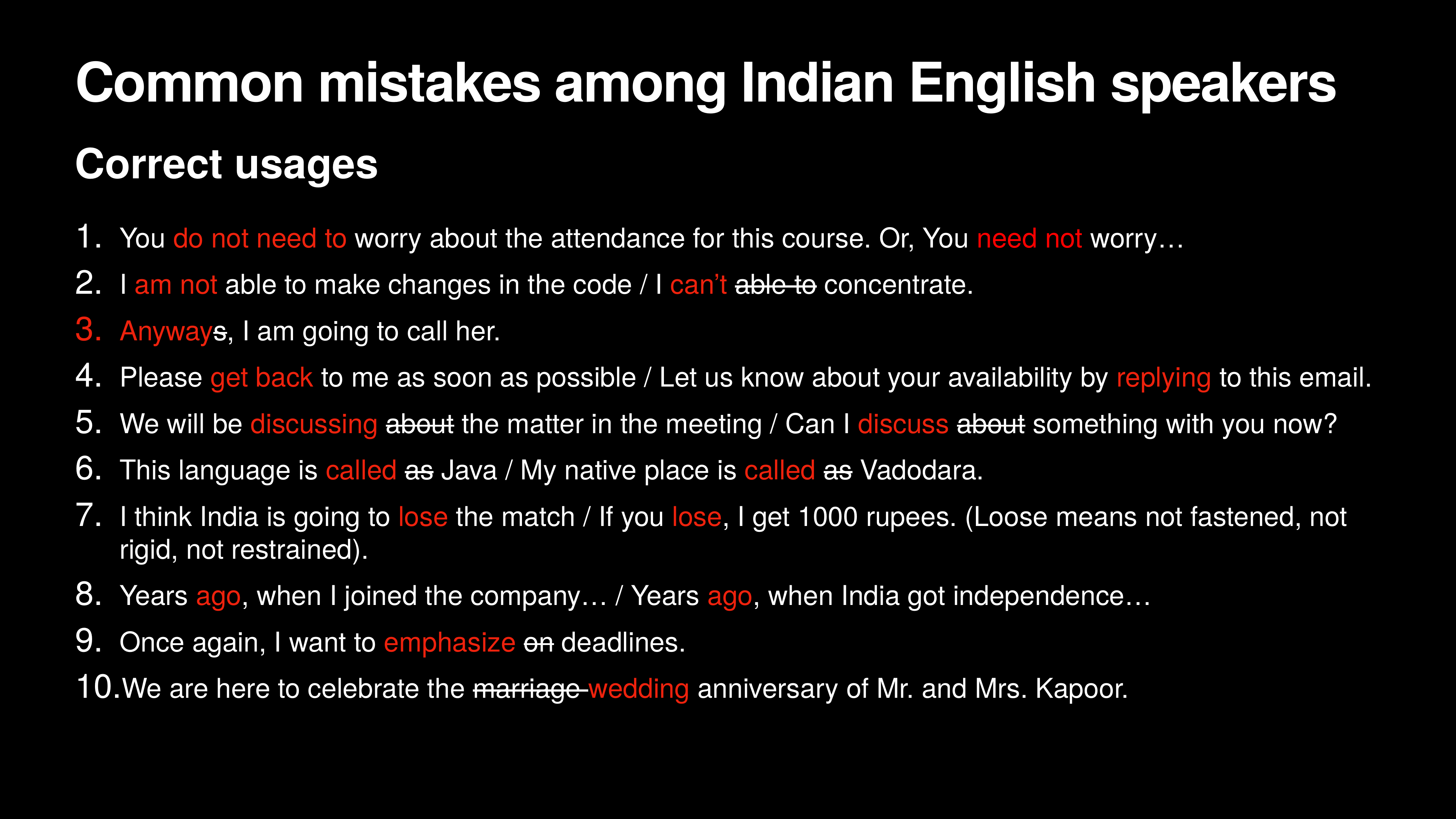

# Common mistakes among Indian English speakers
Correct usages
You do not need to worry about the attendance for this course. Or, You need not worry…
I am not able to make changes in the code / I can’t able to concentrate.
Anyways, I am going to call her.
Please get back to me as soon as possible / Let us know about your availability by replying to this email.
We will be discussing about the matter in the meeting / Can I discuss about something with you now?
This language is called as Java / My native place is called as Vadodara.
I think India is going to lose the match / If you lose, I get 1000 rupees. (Loose means not fastened, not rigid, not restrained).
Years ago, when I joined the company… / Years ago, when India got independence…
Once again, I want to emphasize on deadlines.
We are here to celebrate the marriage wedding anniversary of Mr. and Mrs. Kapoor.